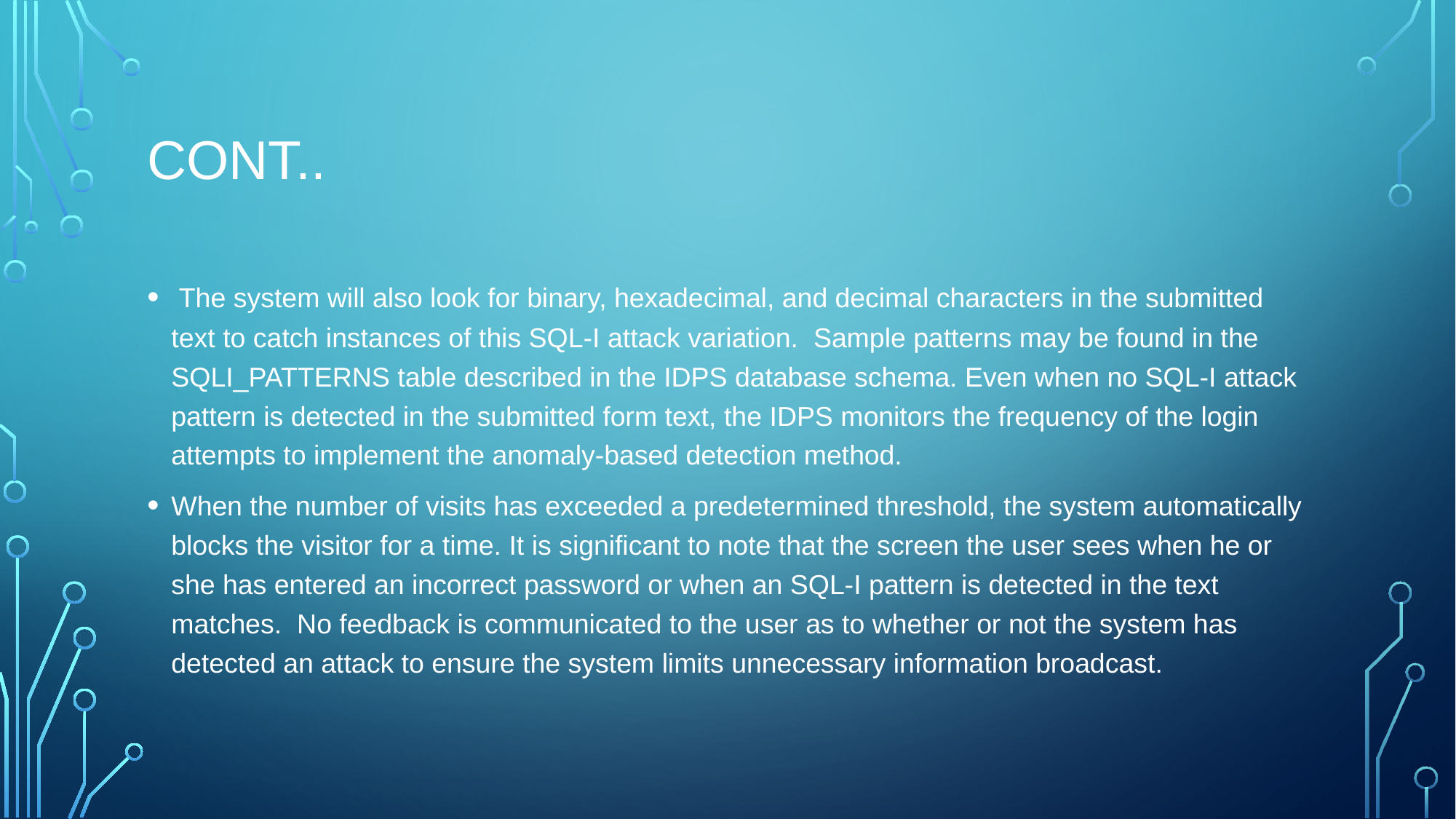

# Cont..
 The system will also look for binary, hexadecimal, and decimal characters in the submitted text to catch instances of this SQL-I attack variation.  Sample patterns may be found in the SQLI_PATTERNS table described in the IDPS database schema. Even when no SQL-I attack pattern is detected in the submitted form text, the IDPS monitors the frequency of the login attempts to implement the anomaly-based detection method.
When the number of visits has exceeded a predetermined threshold, the system automatically blocks the visitor for a time. It is significant to note that the screen the user sees when he or she has entered an incorrect password or when an SQL-I pattern is detected in the text matches.  No feedback is communicated to the user as to whether or not the system has detected an attack to ensure the system limits unnecessary information broadcast.